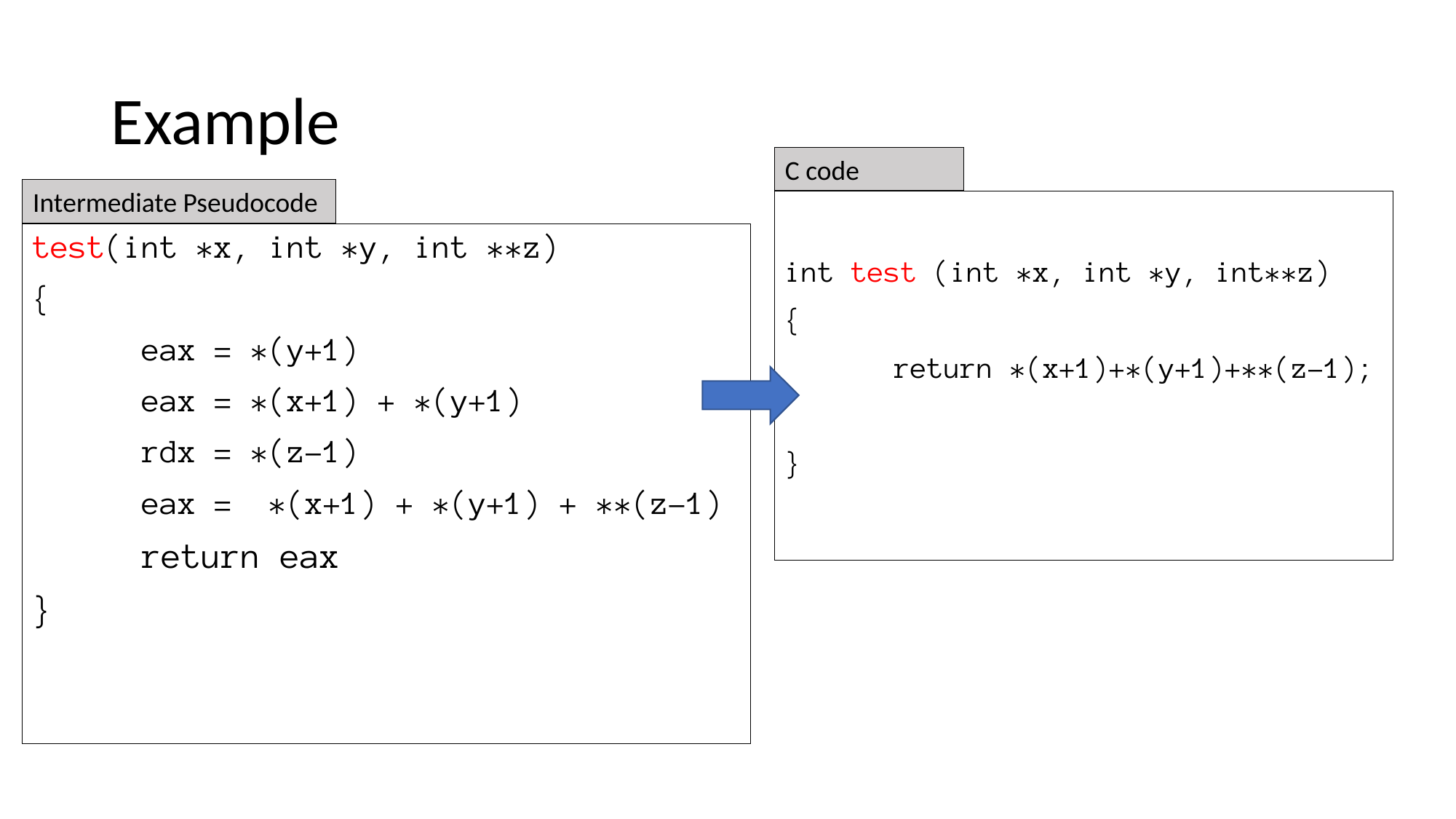

# Example
C code
Intermediate Pseudocode

int test (int *x, int *y, int**z)
{
	return *(x+1)+*(y+1)+**(z-1);

}
test(int *x, int *y, int **z)
{
	eax = *(y+1)
	eax = *(x+1) + *(y+1)
	rdx = *(z-1)
	eax =  *(x+1) + *(y+1) + **(z-1)
	return eax
}